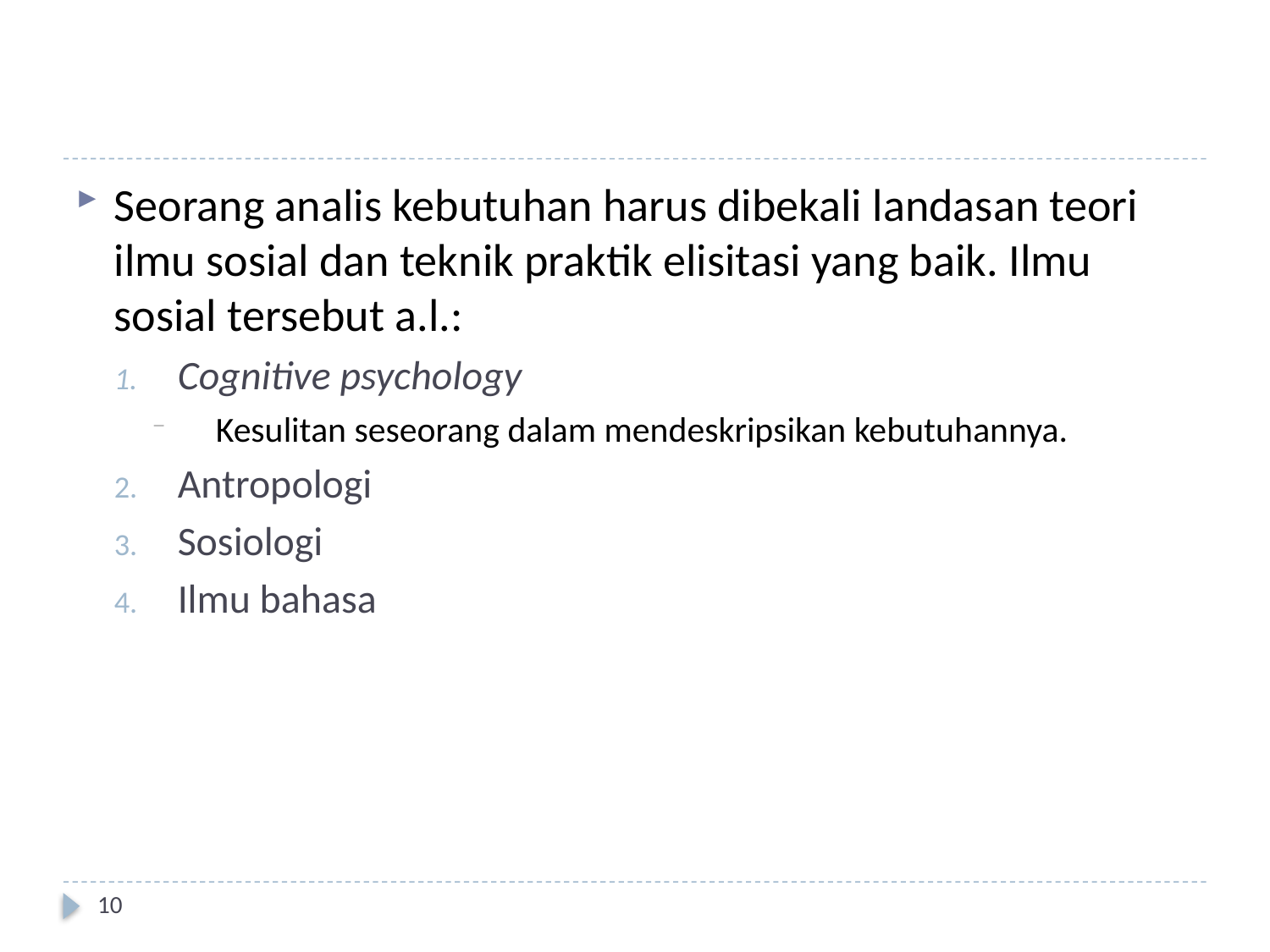

#
Seorang analis kebutuhan harus dibekali landasan teori ilmu sosial dan teknik praktik elisitasi yang baik. Ilmu sosial tersebut a.l.:
Cognitive psychology
Kesulitan seseorang dalam mendeskripsikan kebutuhannya.
Antropologi
Sosiologi
Ilmu bahasa
10